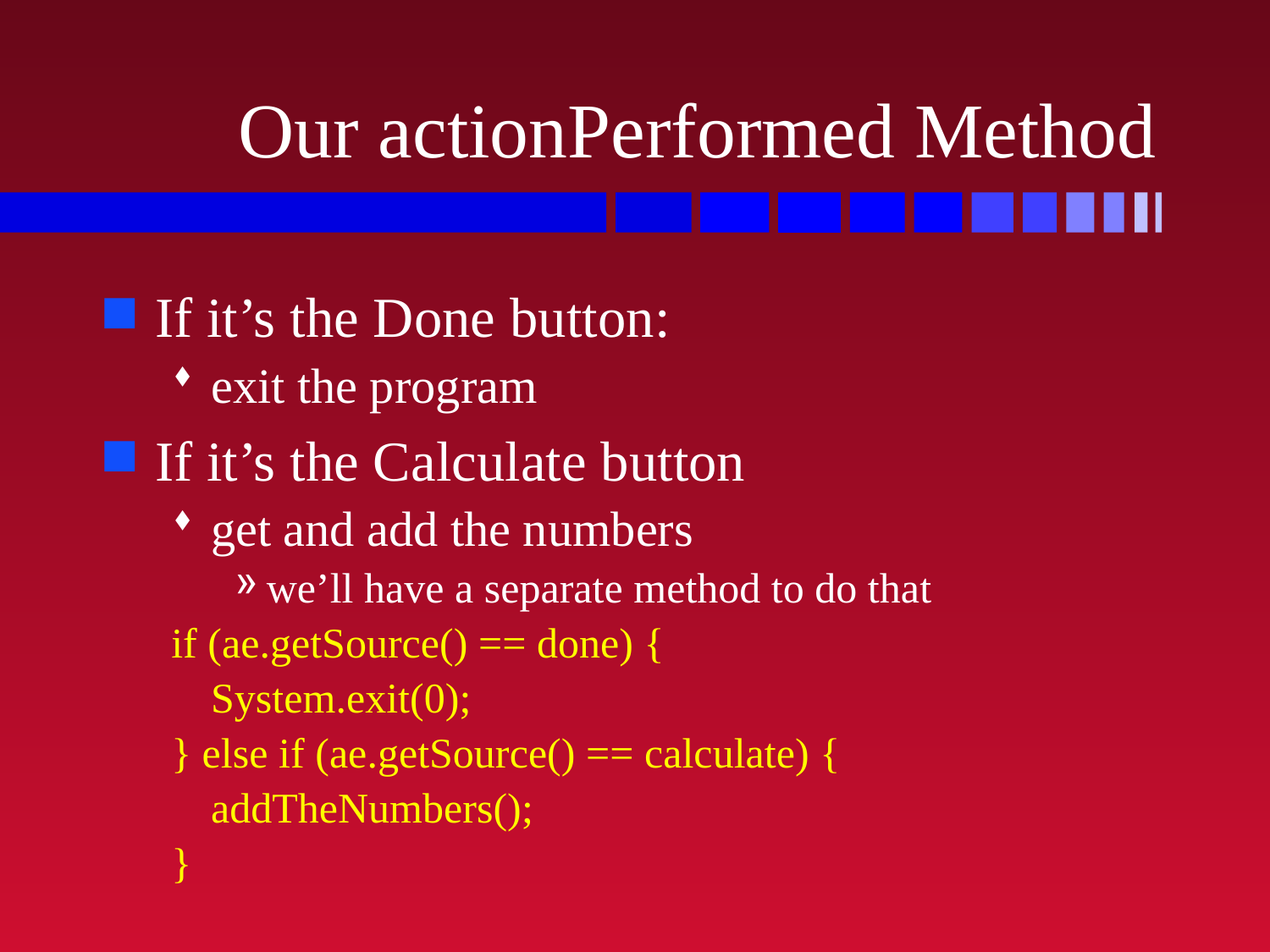

# Our actionPerformed Method
If it’s the Done button:
exit the program
If it’s the Calculate button
get and add the numbers
we’ll have a separate method to do that
if (ae.getSource() == done) {
	System.exit(0);
} else if (ae.getSource() == calculate) {
	addTheNumbers();
}